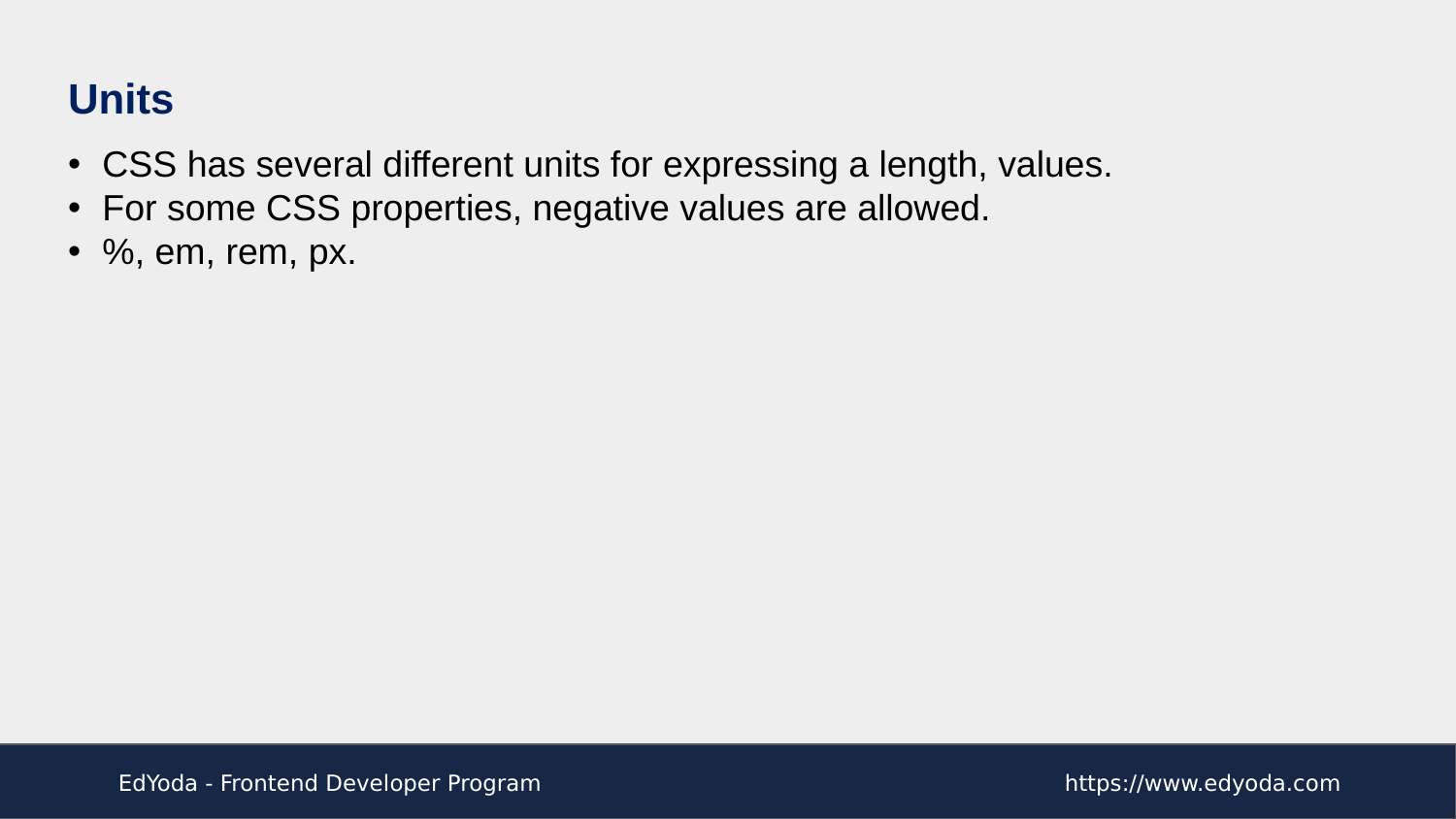

Units
CSS has several different units for expressing a length, values.
For some CSS properties, negative values are allowed.
%, em, rem, px.

EdYoda - Frontend Developer Program
https://www.edyoda.com